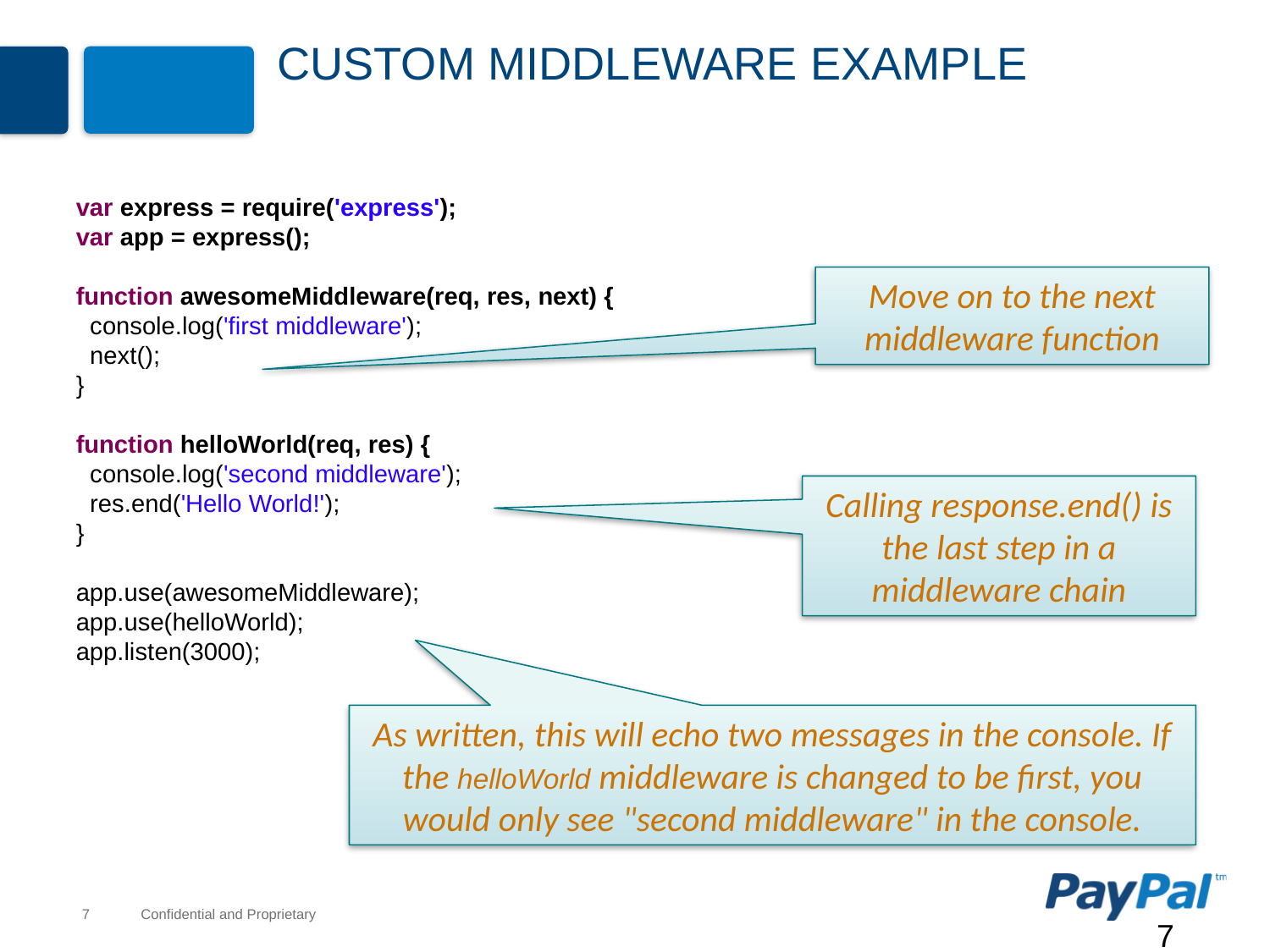

# Custom Middleware Example
var express = require('express');
var app = express();

function awesomeMiddleware(req, res, next) {
  console.log('first middleware');
  next();
}

function helloWorld(req, res) {
  console.log('second middleware');
  res.end('Hello World!');
}

app.use(awesomeMiddleware);
app.use(helloWorld);
app.listen(3000);
Move on to the next middleware function
Calling response.end() is the last step in a middleware chain
As written, this will echo two messages in the console. If the helloWorld middleware is changed to be first, you would only see "second middleware" in the console.
7